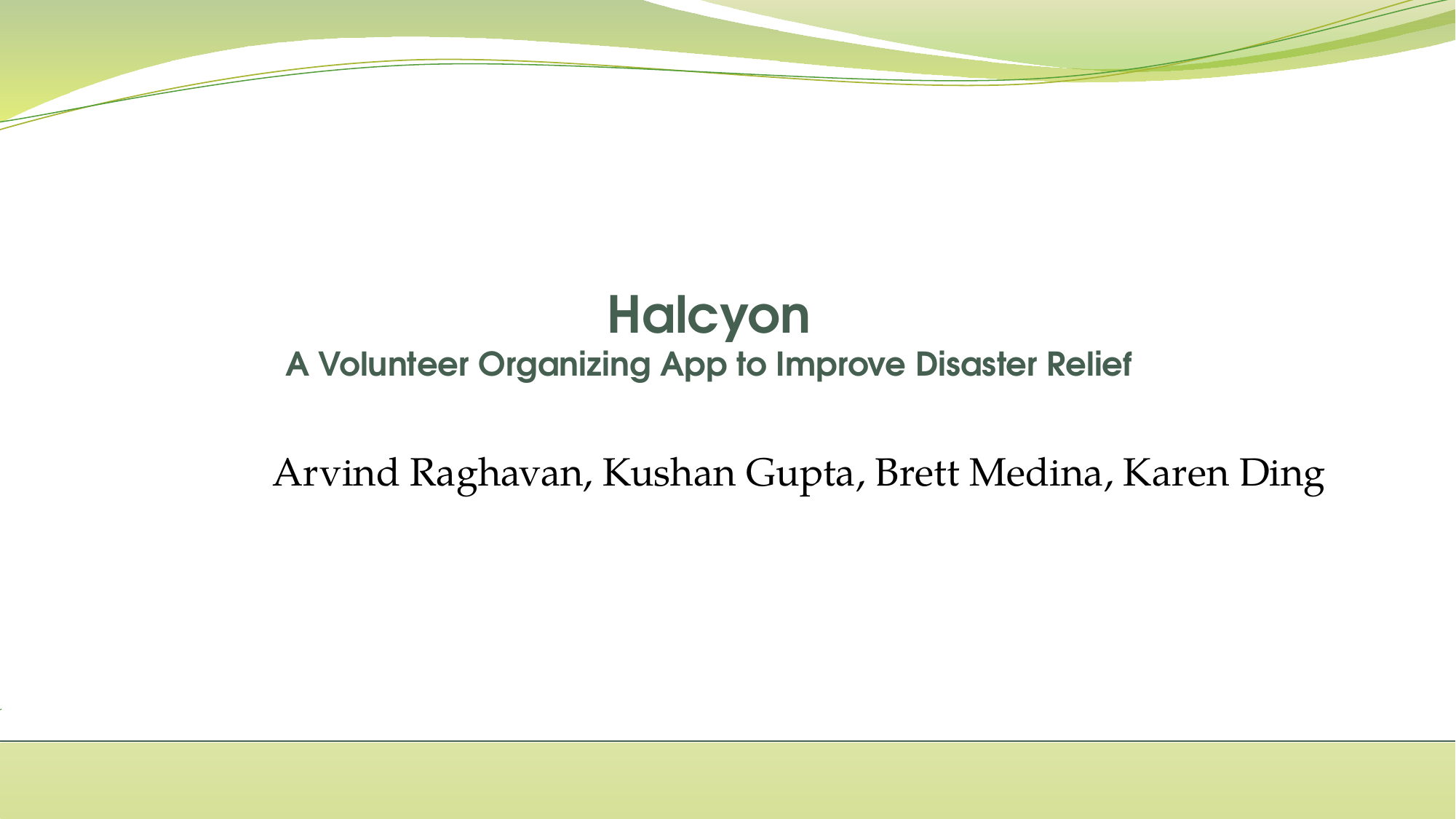

# Halcyon A Volunteer Organizing App to Improve Disaster Relief

Arvind Raghavan, Kushan Gupta, Brett Medina, Karen Ding